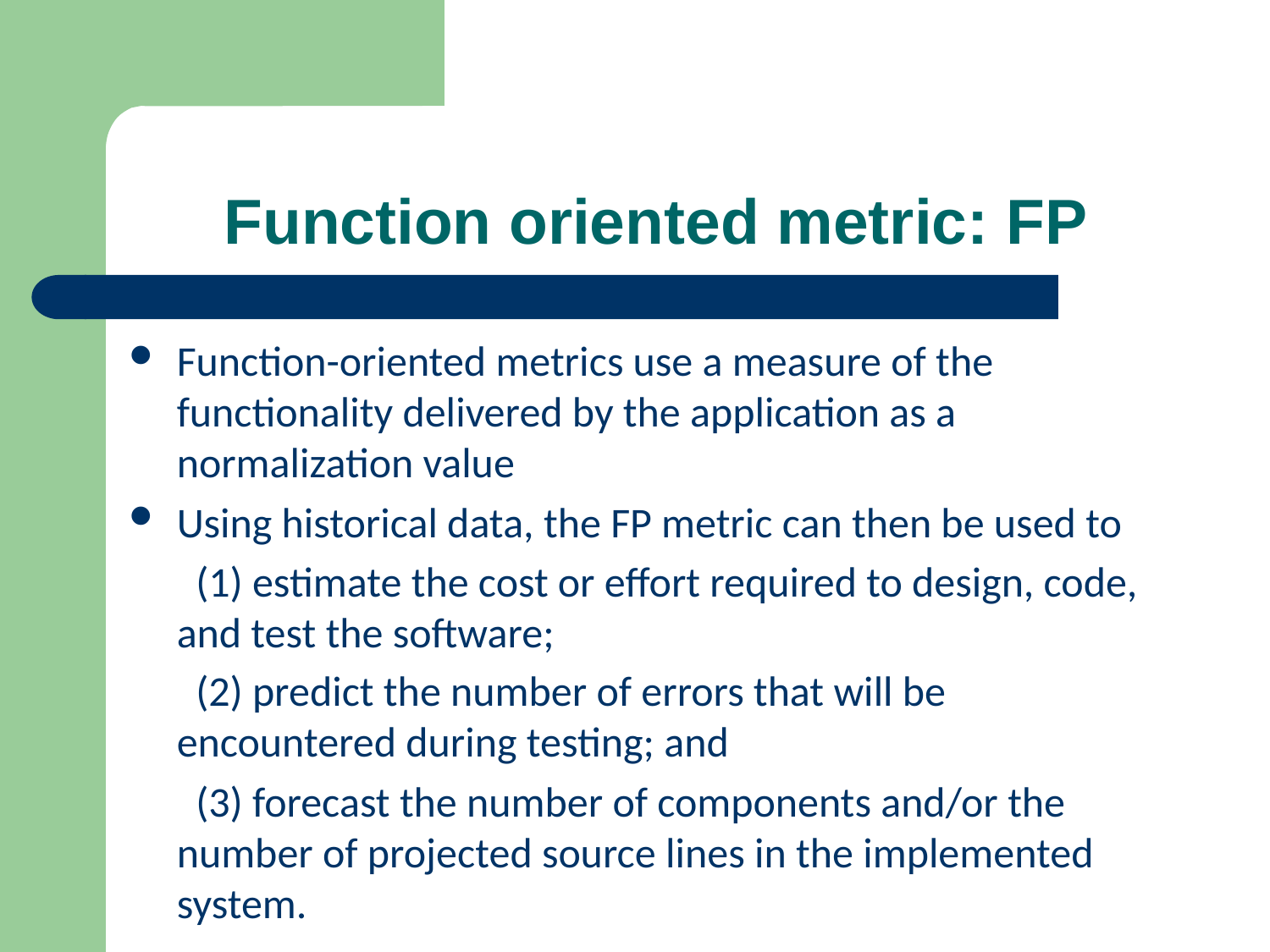

# Function oriented metric: FP
Function-oriented metrics use a measure of the functionality delivered by the application as a normalization value
Using historical data, the FP metric can then be used to
       (1) estimate the cost or effort required to design, code, and test the software;
       (2) predict the number of errors that will be encountered during testing; and
       (3) forecast the number of components and/or the number of projected source lines in the implemented system.